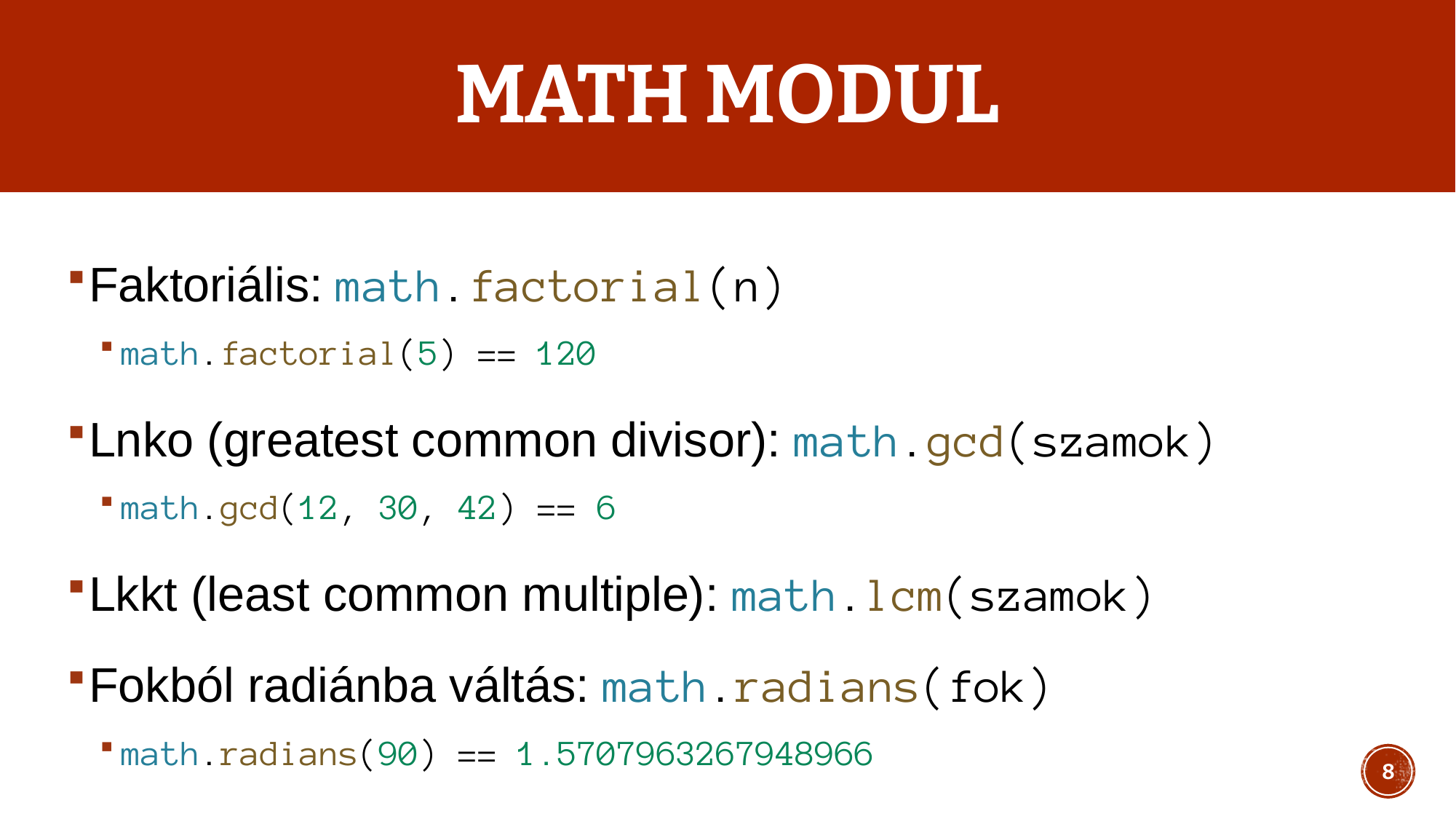

# Math modul
Faktoriális: math.factorial(n)
math.factorial(5) == 120
Lnko (greatest common divisor): math.gcd(szamok)
math.gcd(12, 30, 42) == 6
Lkkt (least common multiple): math.lcm(szamok)
Fokból radiánba váltás: math.radians(fok)
math.radians(90) == 1.5707963267948966
8